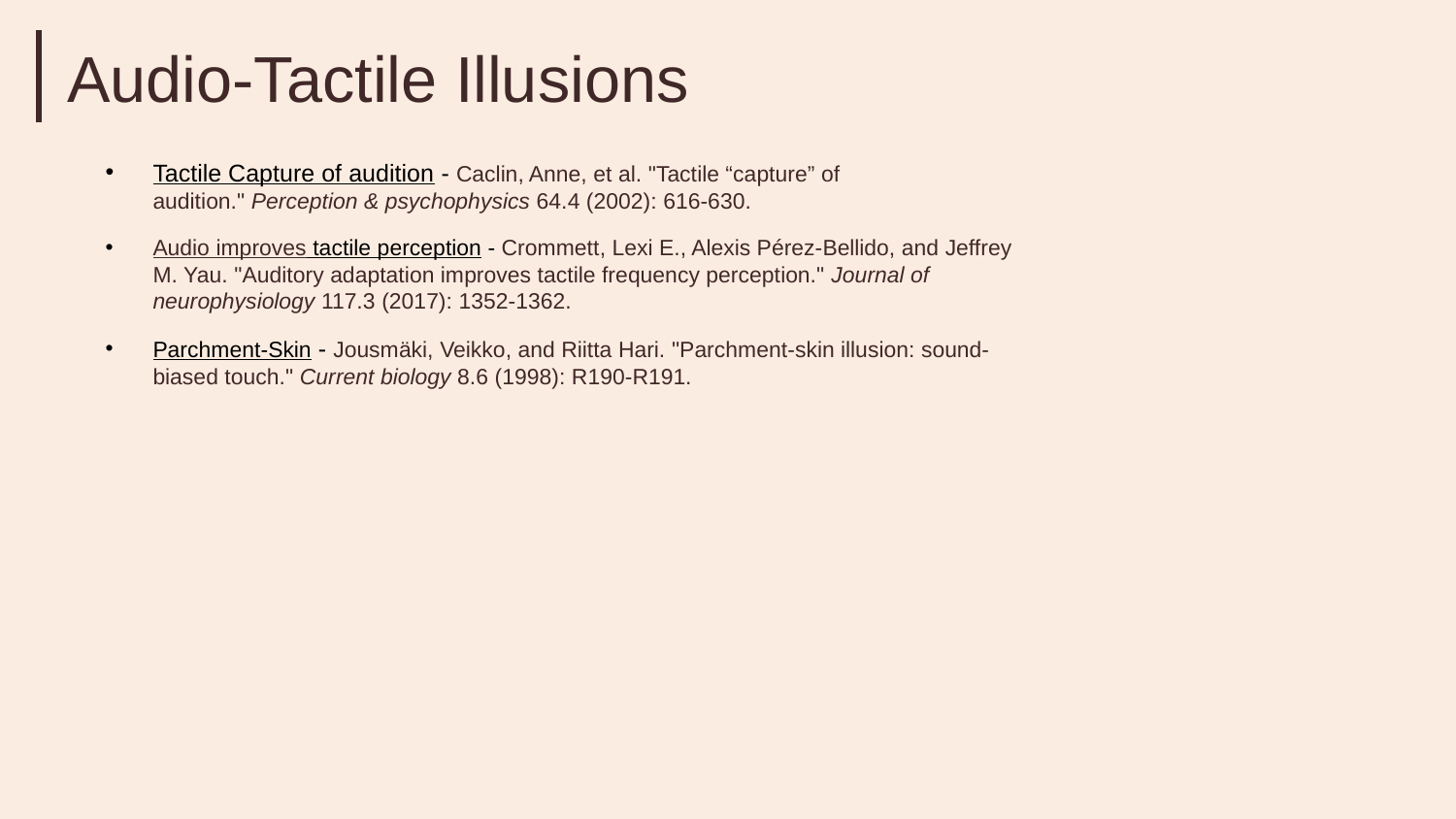

Audio-Tactile Illusions
Tactile Capture of audition - Caclin, Anne, et al. "Tactile “capture” of audition." Perception & psychophysics 64.4 (2002): 616-630.
Audio improves tactile perception - Crommett, Lexi E., Alexis Pérez-Bellido, and Jeffrey M. Yau. "Auditory adaptation improves tactile frequency perception." Journal of neurophysiology 117.3 (2017): 1352-1362.
Parchment-Skin - Jousmäki, Veikko, and Riitta Hari. "Parchment-skin illusion: sound-biased touch." Current biology 8.6 (1998): R190-R191.